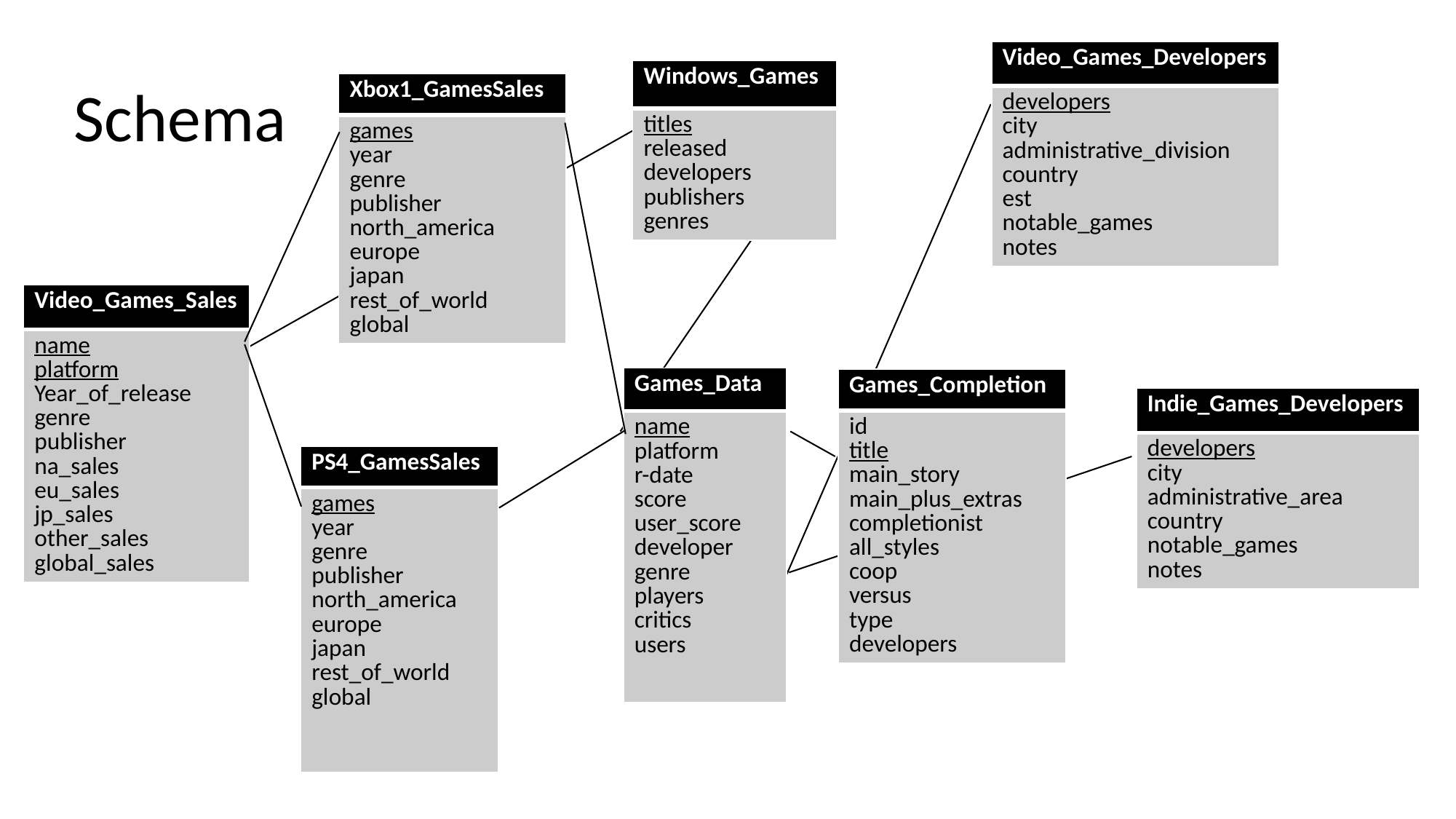

Schema
| Video\_Games\_Developers |
| --- |
| developers city administrative\_division country est notable\_games notes |
| Windows\_Games |
| --- |
| titles released developers publishers genres |
| Xbox1\_GamesSales |
| --- |
| games year genre publisher north\_america europe japan rest\_of\_world global |
| Video\_Games\_Sales |
| --- |
| name platform Year\_of\_release genre publisher na\_sales eu\_sales jp\_sales other\_sales global\_sales |
| Games\_Data |
| --- |
| name platform r-date score user\_score developer genre players critics users |
| Games\_Completion |
| --- |
| id title main\_story main\_plus\_extras completionist all\_styles coop versus type developers |
| Indie\_Games\_Developers |
| --- |
| developers city administrative\_area country notable\_games notes |
| PS4\_GamesSales |
| --- |
| games year genre publisher north\_america europe japan rest\_of\_world global |